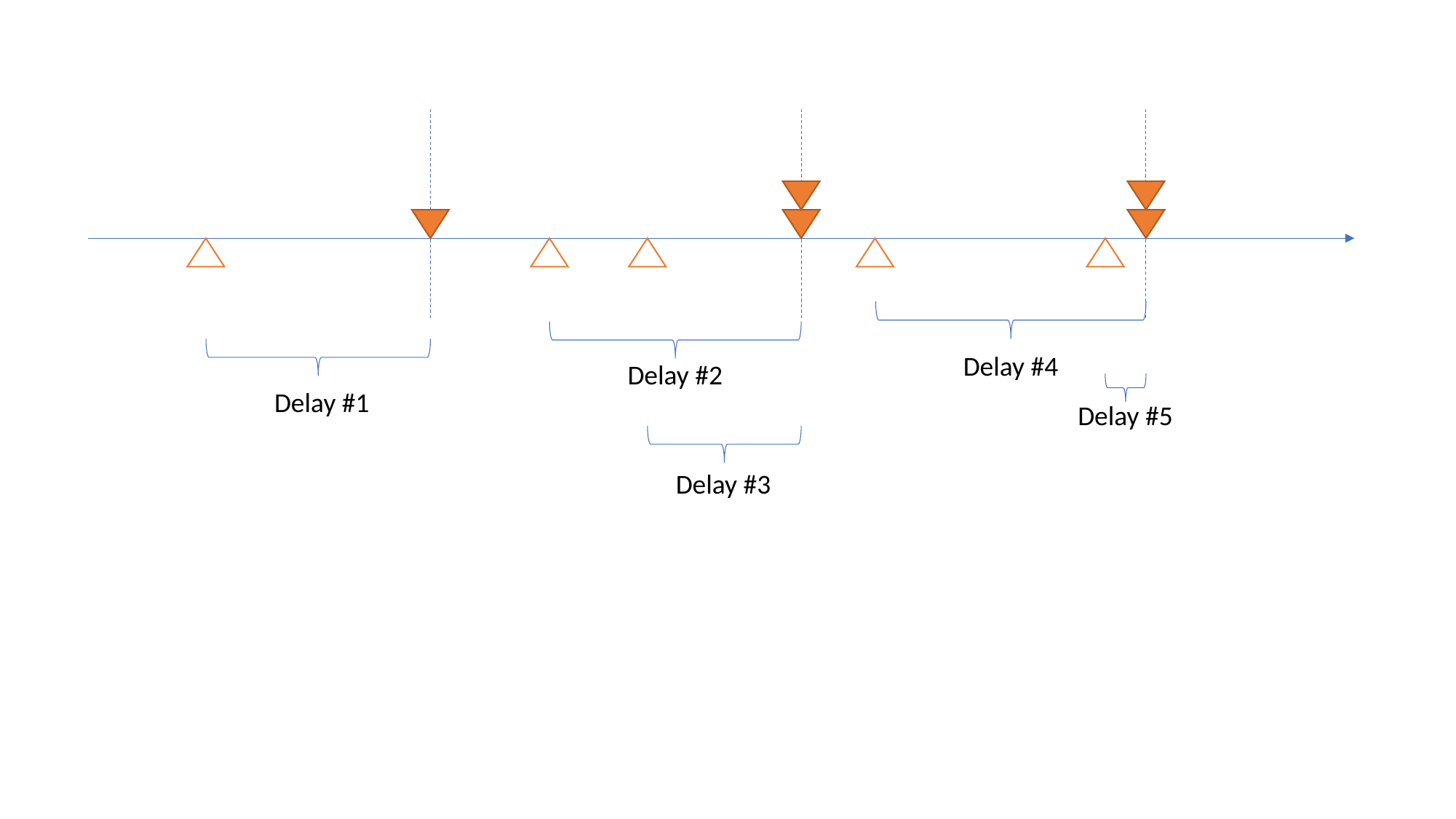

Delay #4
Delay #2

Delay #1
Delay #5
Delay #3